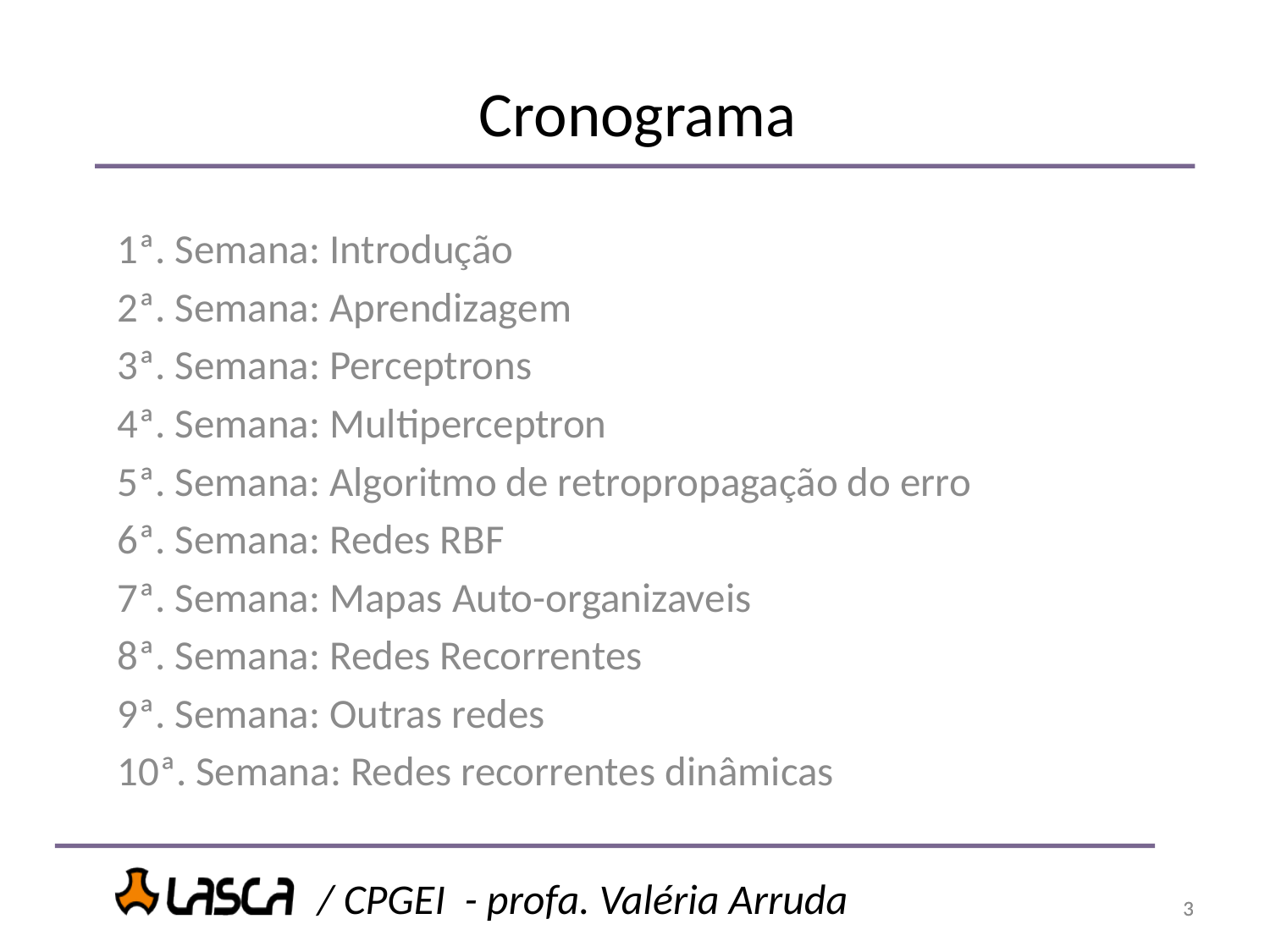

# Cronograma
1ª. Semana: Introdução
2ª. Semana: Aprendizagem
3ª. Semana: Perceptrons
4ª. Semana: Multiperceptron
5ª. Semana: Algoritmo de retropropagação do erro
6ª. Semana: Redes RBF
7ª. Semana: Mapas Auto-organizaveis
8ª. Semana: Redes Recorrentes
9ª. Semana: Outras redes
10ª. Semana: Redes recorrentes dinâmicas

3